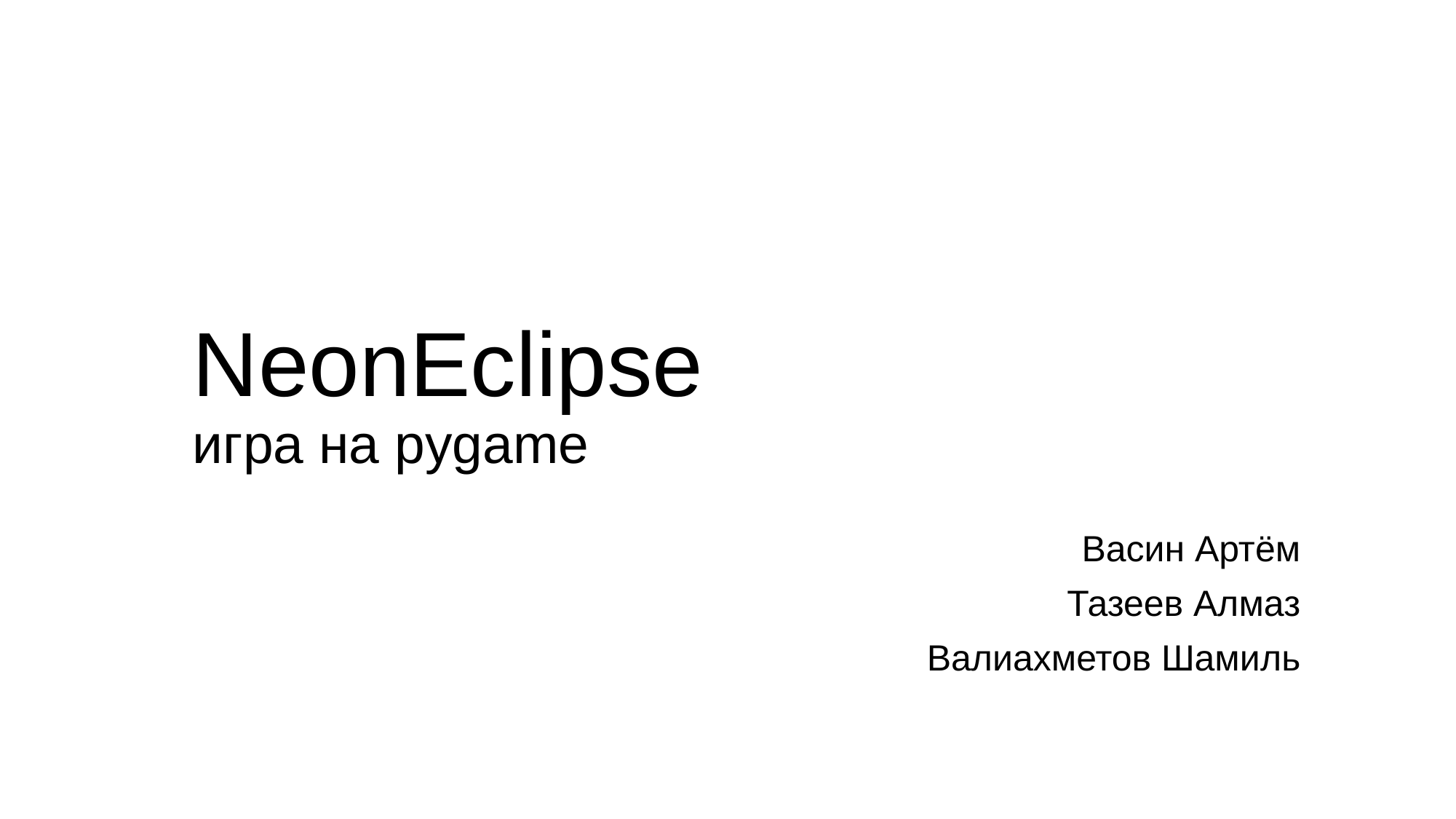

# NeonEclipse игра на pygame
Васин Артём
Тазеев Алмаз
Валиахметов Шамиль